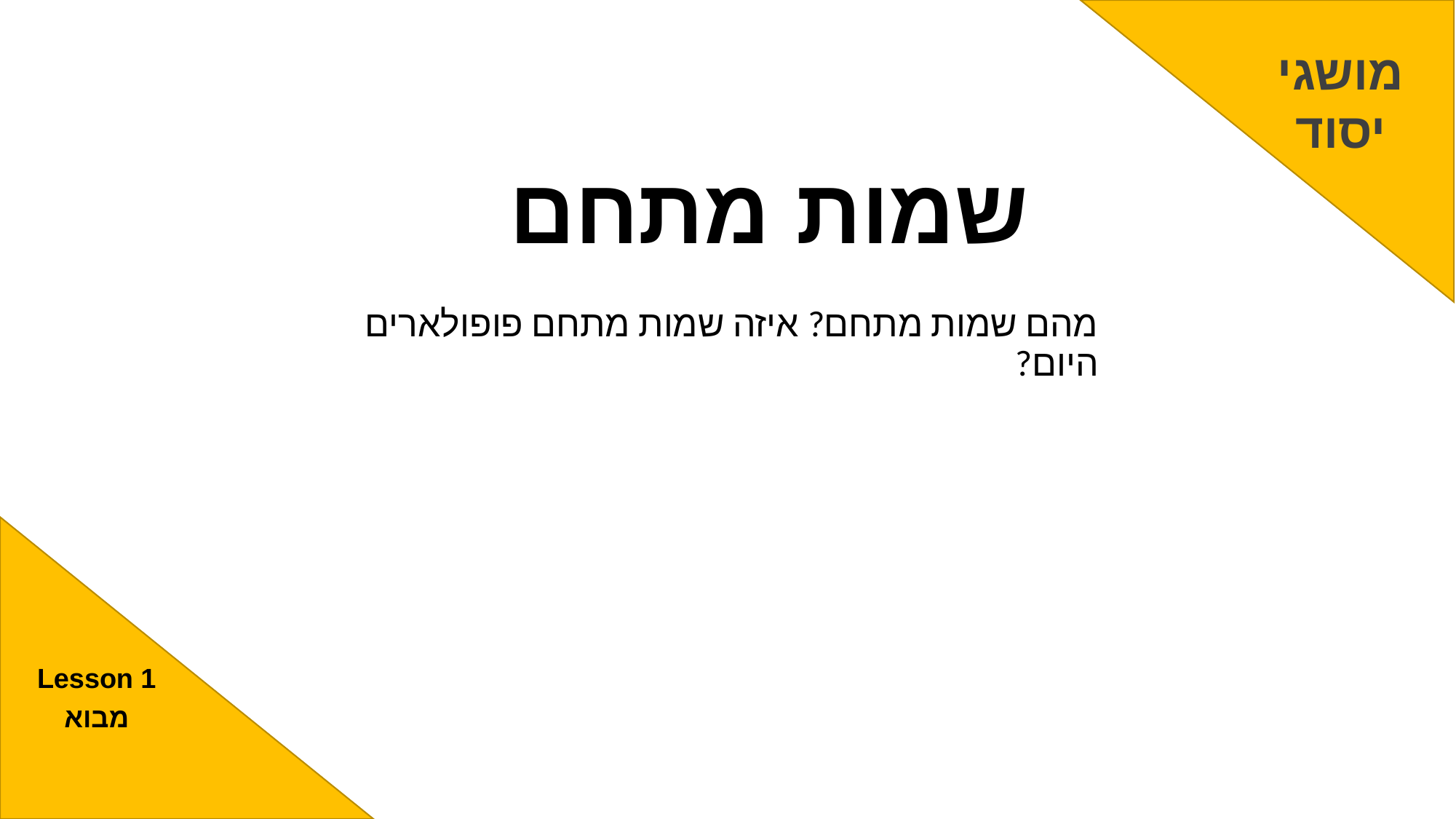

מושגי
יסוד
# שמות מתחם
מהם שמות מתחם? איזה שמות מתחם פופולארים היום?

Lesson 1
מבוא